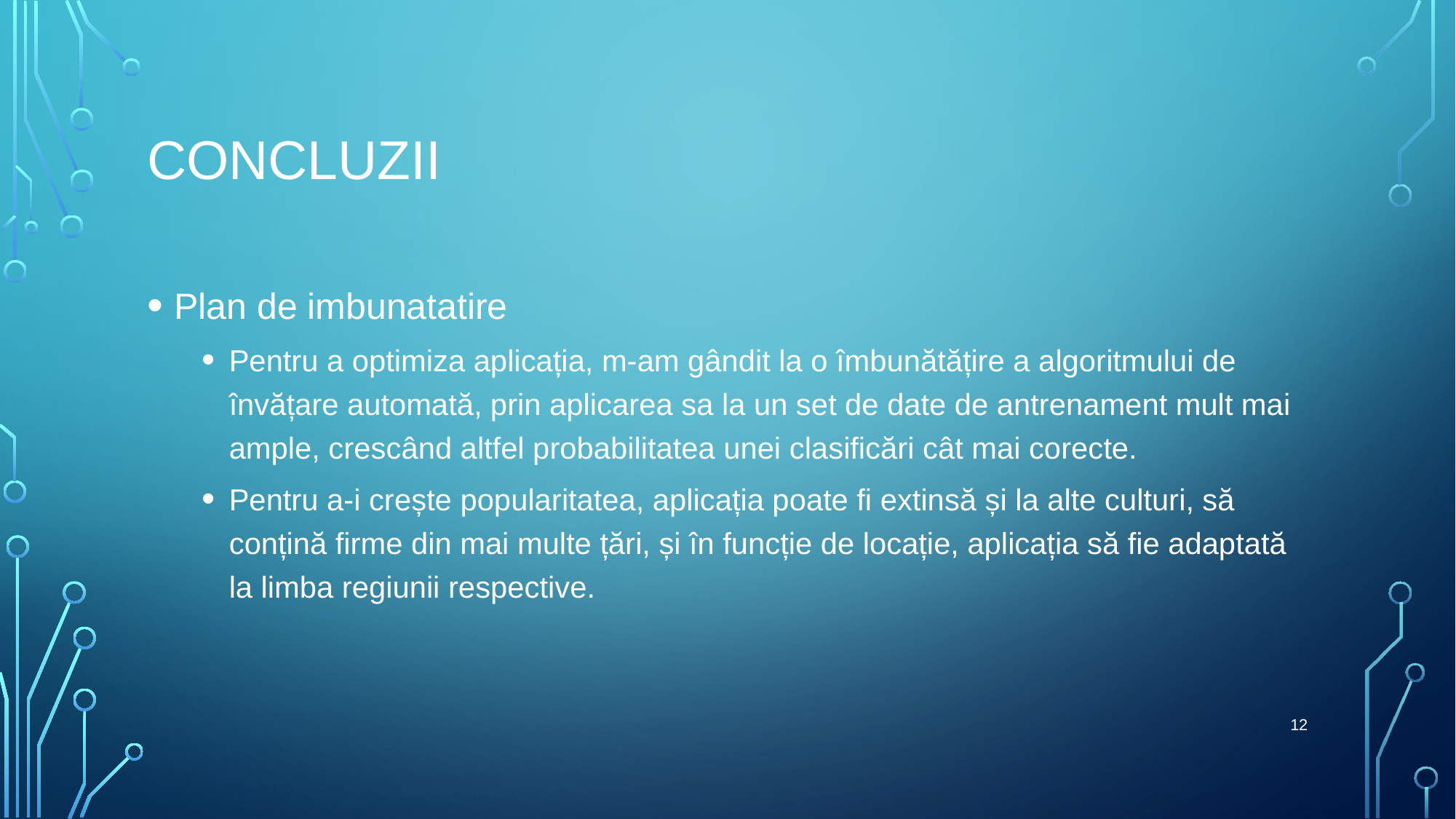

# Concluzii
Plan de imbunatatire
Pentru a optimiza aplicația, m-am gândit la o îmbunătățire a algoritmului de învățare automată, prin aplicarea sa la un set de date de antrenament mult mai ample, crescând altfel probabilitatea unei clasificări cât mai corecte.
Pentru a-i crește popularitatea, aplicația poate fi extinsă și la alte culturi, să conțină firme din mai multe țări, și în funcție de locație, aplicația să fie adaptată la limba regiunii respective.
12